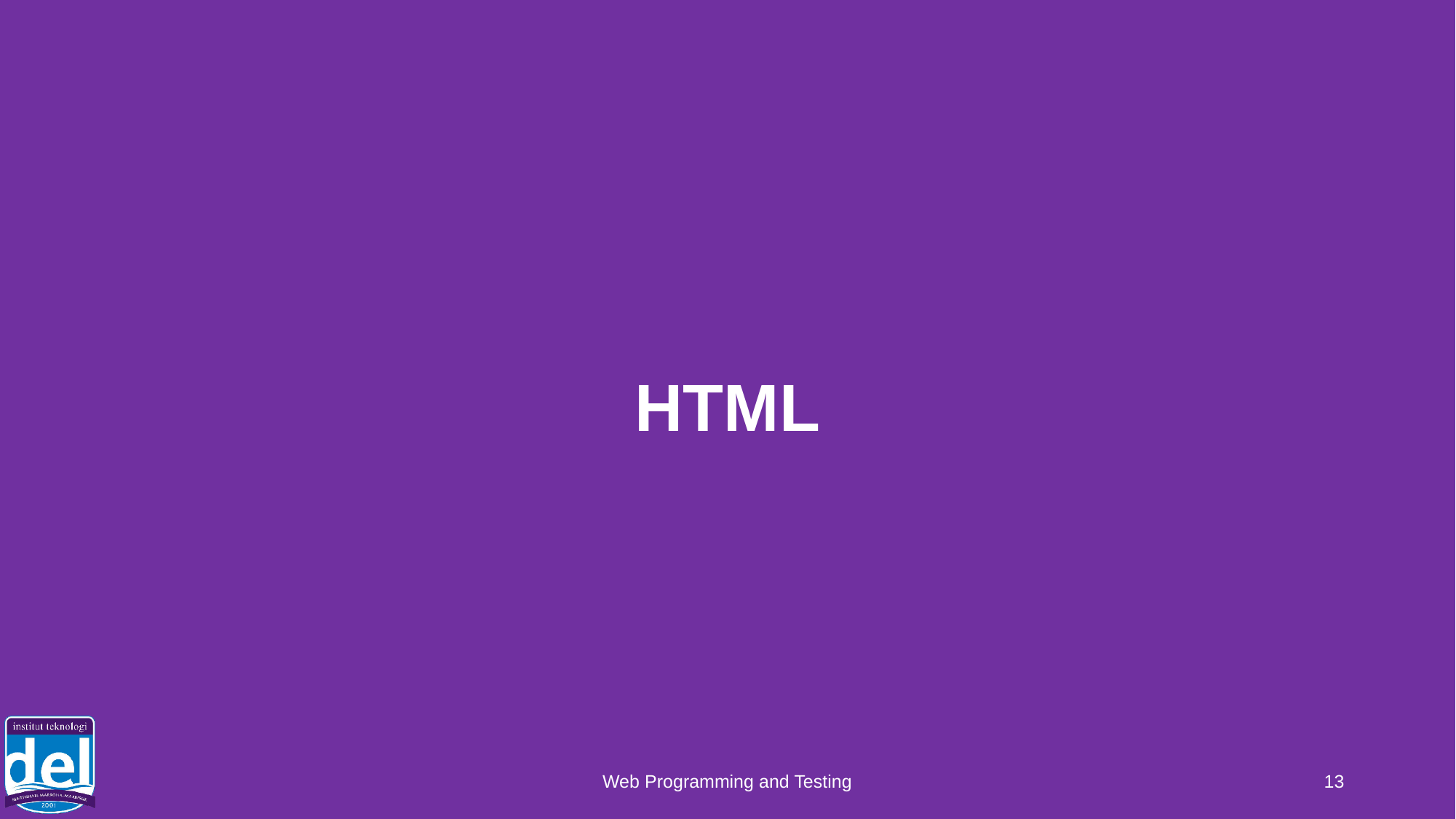

# HTML
Web Programming and Testing
13